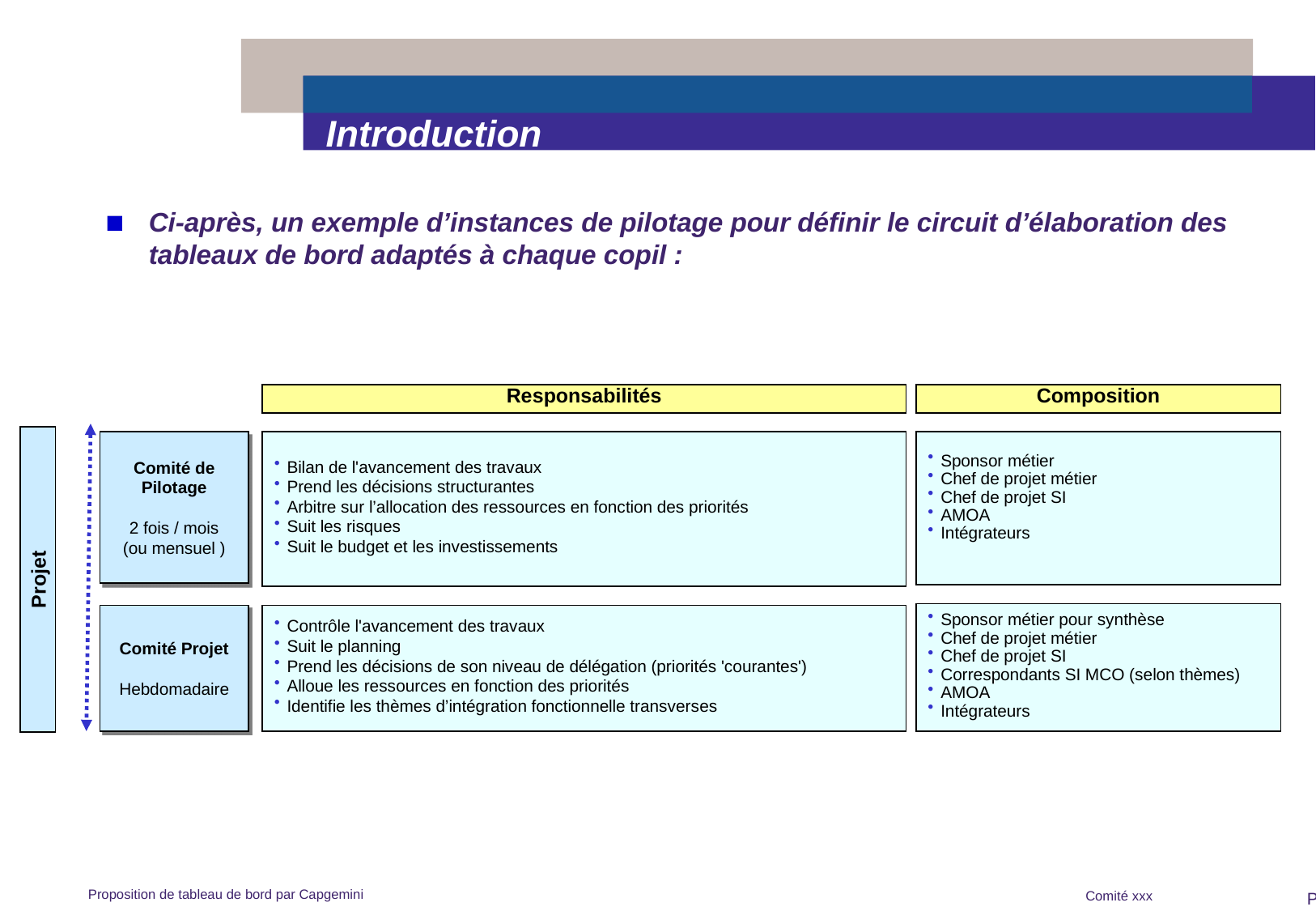

# Introduction
Ci-après, un exemple d’instances de pilotage pour définir le circuit d’élaboration des tableaux de bord adaptés à chaque copil :
Responsabilités
Composition

Comité de Pilotage

2 fois / mois
(ou mensuel )
Bilan de l'avancement des travaux
Prend les décisions structurantes
Arbitre sur l’allocation des ressources en fonction des priorités
Suit les risques
Suit le budget et les investissements
Sponsor métier
Chef de projet métier
Chef de projet SI
AMOA
Intégrateurs

Projet
Sponsor métier pour synthèse
Chef de projet métier
Chef de projet SI
Correspondants SI MCO (selon thèmes)
AMOA
Intégrateurs
Comité Projet

Hebdomadaire
Contrôle l'avancement des travaux
Suit le planning
Prend les décisions de son niveau de délégation (priorités 'courantes')
Alloue les ressources en fonction des priorités
Identifie les thèmes d’intégration fonctionnelle transverses